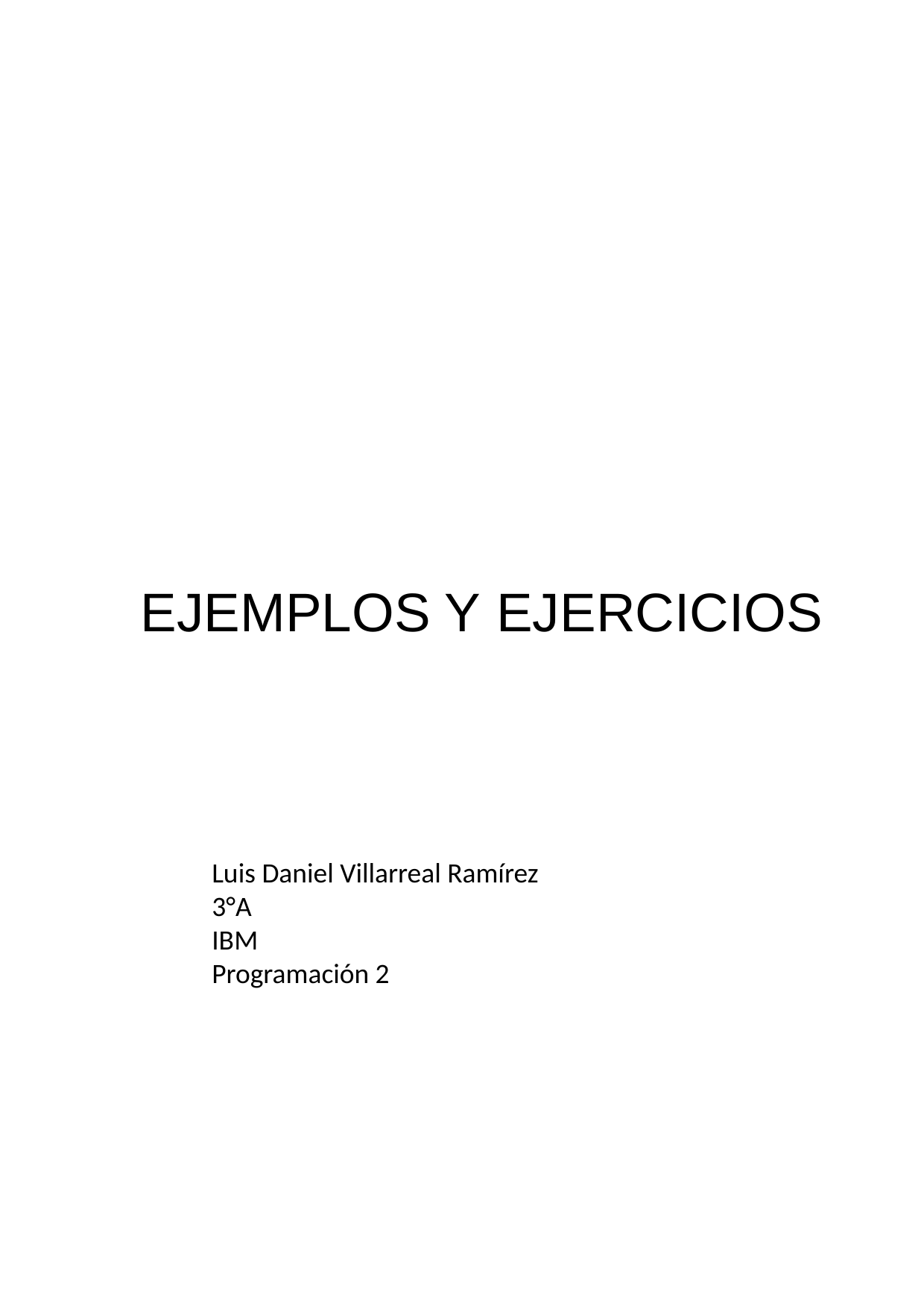

EJEMPLOS Y EJERCICIOS
Luis Daniel Villarreal Ramírez
3°A
IBM
Programación 2